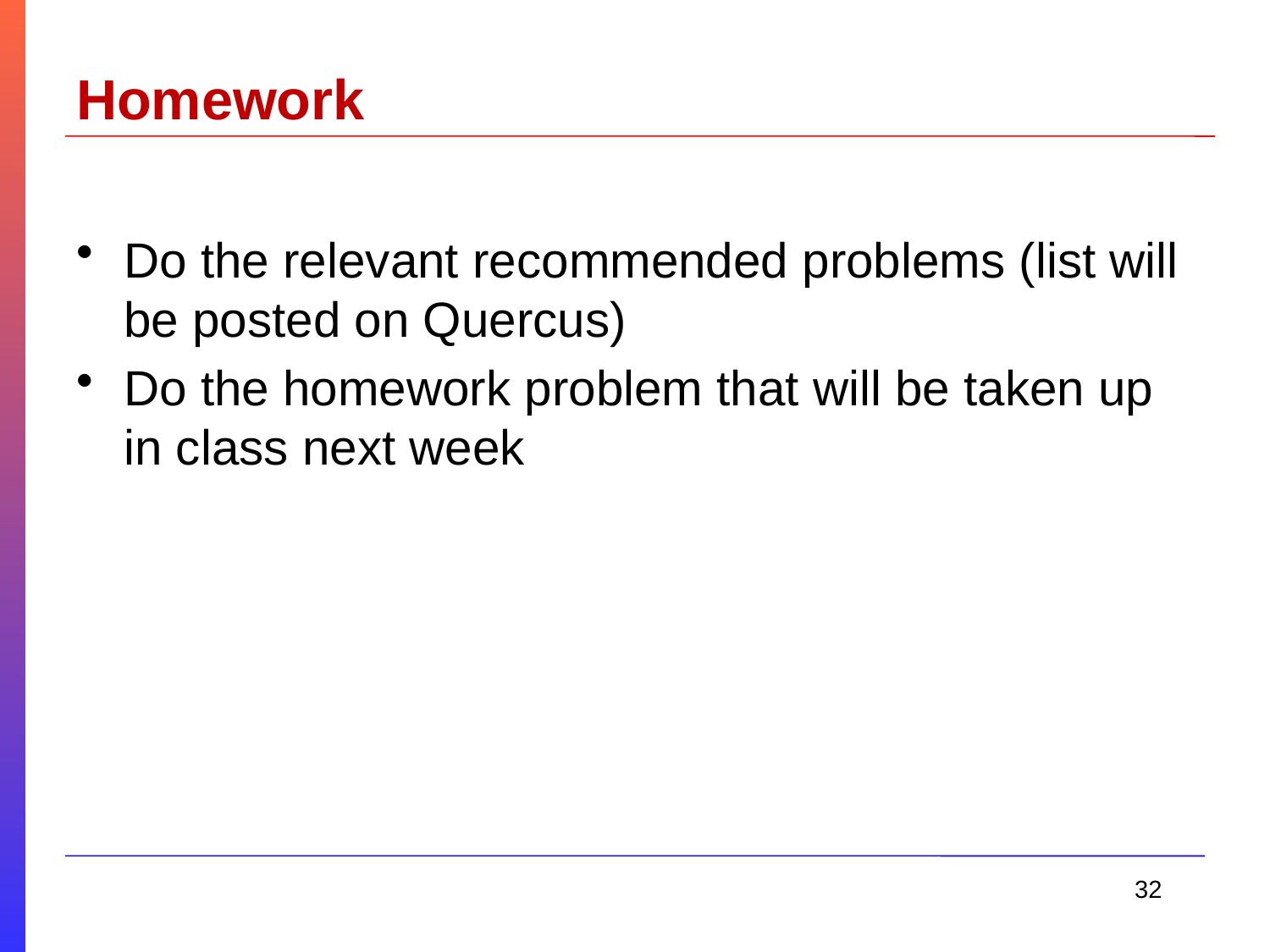

# Homework
Do the relevant recommended problems (list will be posted on Quercus)
Do the homework problem that will be taken up in class next week
32